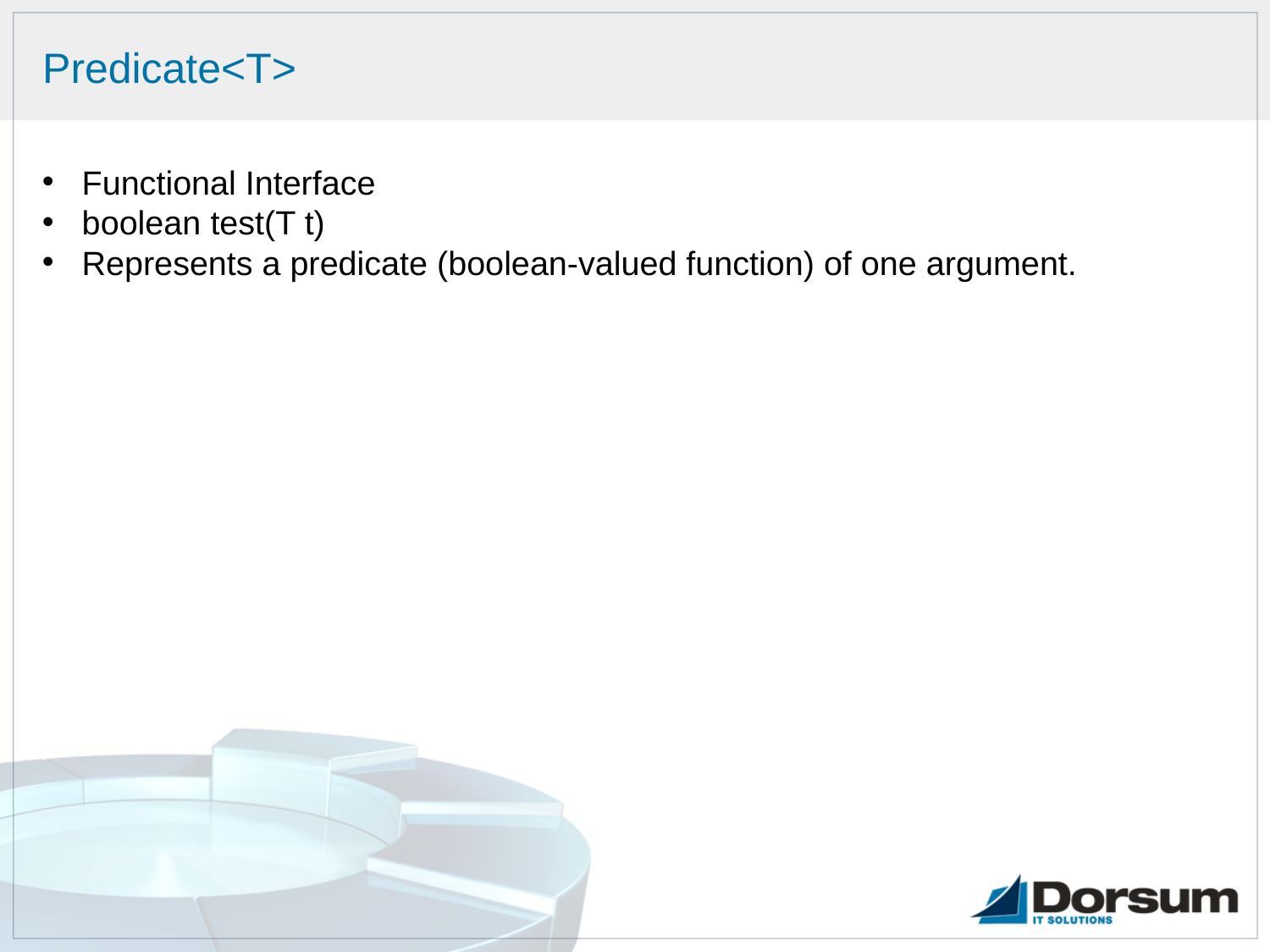

# Predicate<T>
Functional Interface
boolean test(T t)
Represents a predicate (boolean-valued function) of one argument.